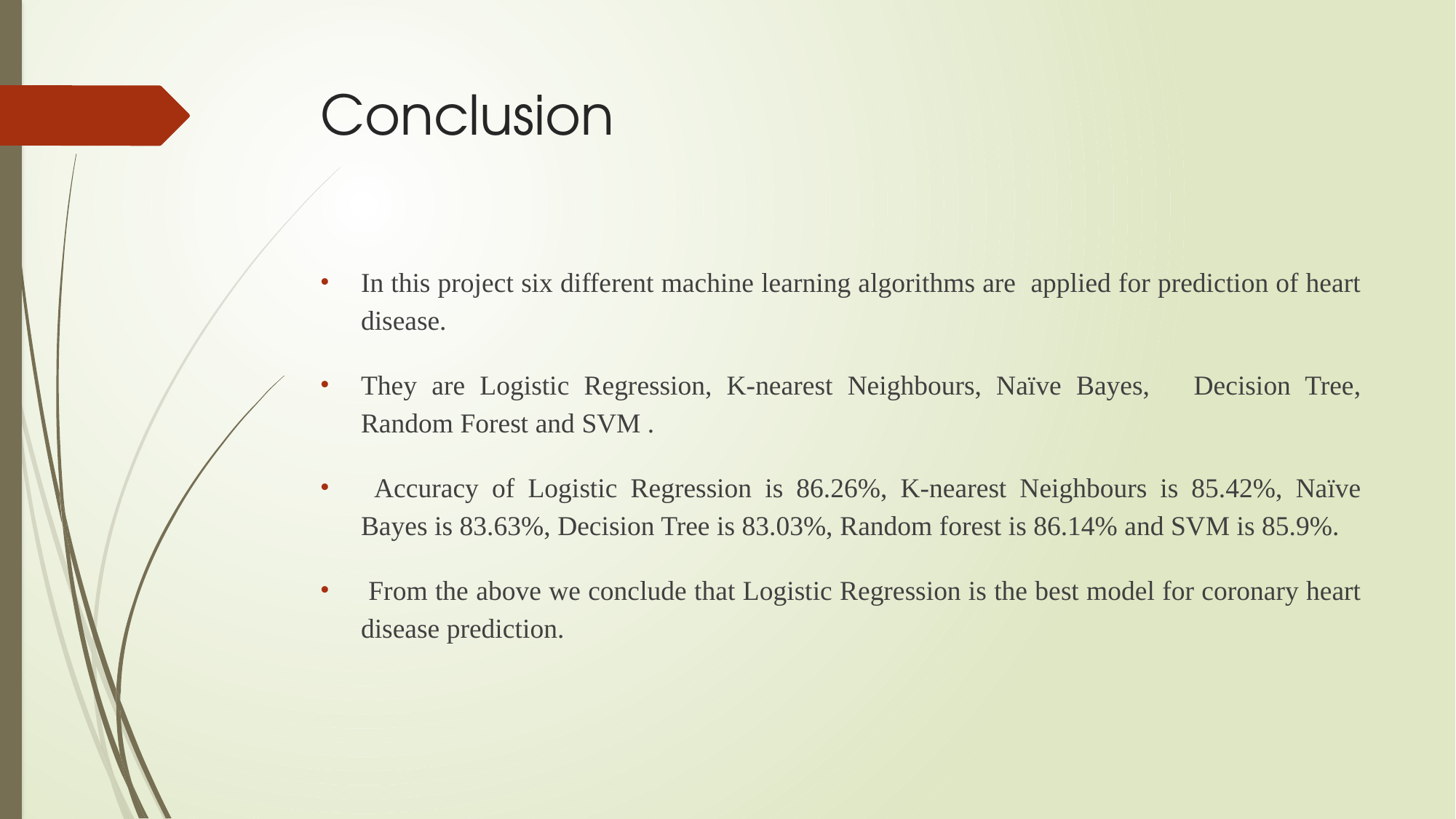

# Conclusion
In this project six different machine learning algorithms are  applied for prediction of heart disease.
They are Logistic Regression, K-nearest Neighbours, Naïve Bayes,   Decision Tree, Random Forest and SVM .
 Accuracy of Logistic Regression is 86.26%, K-nearest Neighbours is 85.42%, Naïve Bayes is 83.63%, Decision Tree is 83.03%, Random forest is 86.14% and SVM is 85.9%.
 From the above we conclude that Logistic Regression is the best model for coronary heart disease prediction.